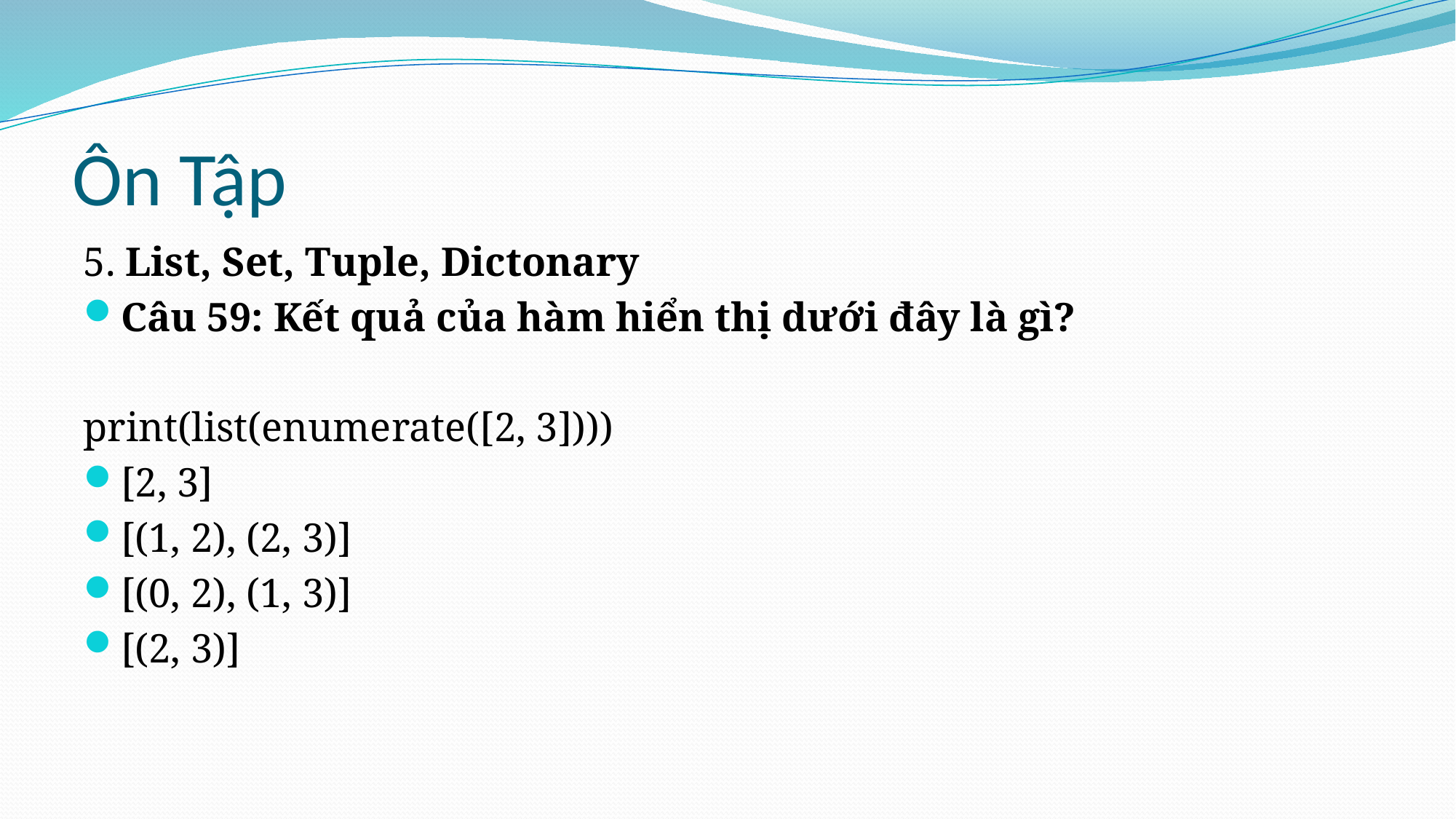

# Ôn Tập
5. List, Set, Tuple, Dictonary
Câu 59: Kết quả của hàm hiển thị dưới đây là gì?

print(list(enumerate([2, 3])))
[2, 3]
[(1, 2), (2, 3)]
[(0, 2), (1, 3)]
[(2, 3)]